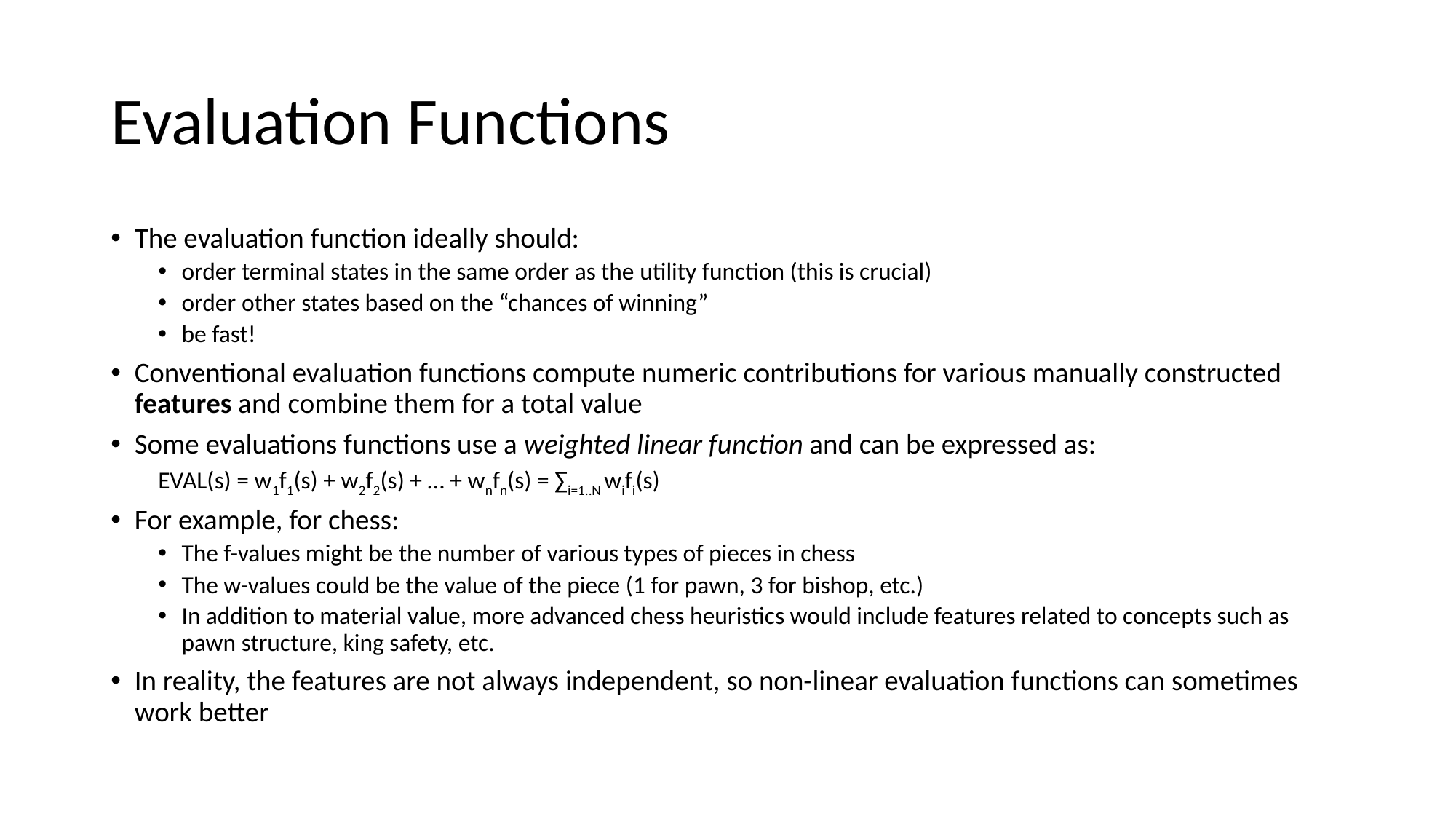

# Evaluation Functions
The evaluation function ideally should:
order terminal states in the same order as the utility function (this is crucial)
order other states based on the “chances of winning”
be fast!
Conventional evaluation functions compute numeric contributions for various manually constructed features and combine them for a total value
Some evaluations functions use a weighted linear function and can be expressed as:
EVAL(s) = w1f1(s) + w2f2(s) + … + wnfn(s) = ∑i=1..N wifi(s)
For example, for chess:
The f-values might be the number of various types of pieces in chess
The w-values could be the value of the piece (1 for pawn, 3 for bishop, etc.)
In addition to material value, more advanced chess heuristics would include features related to concepts such as pawn structure, king safety, etc.
In reality, the features are not always independent, so non-linear evaluation functions can sometimes work better